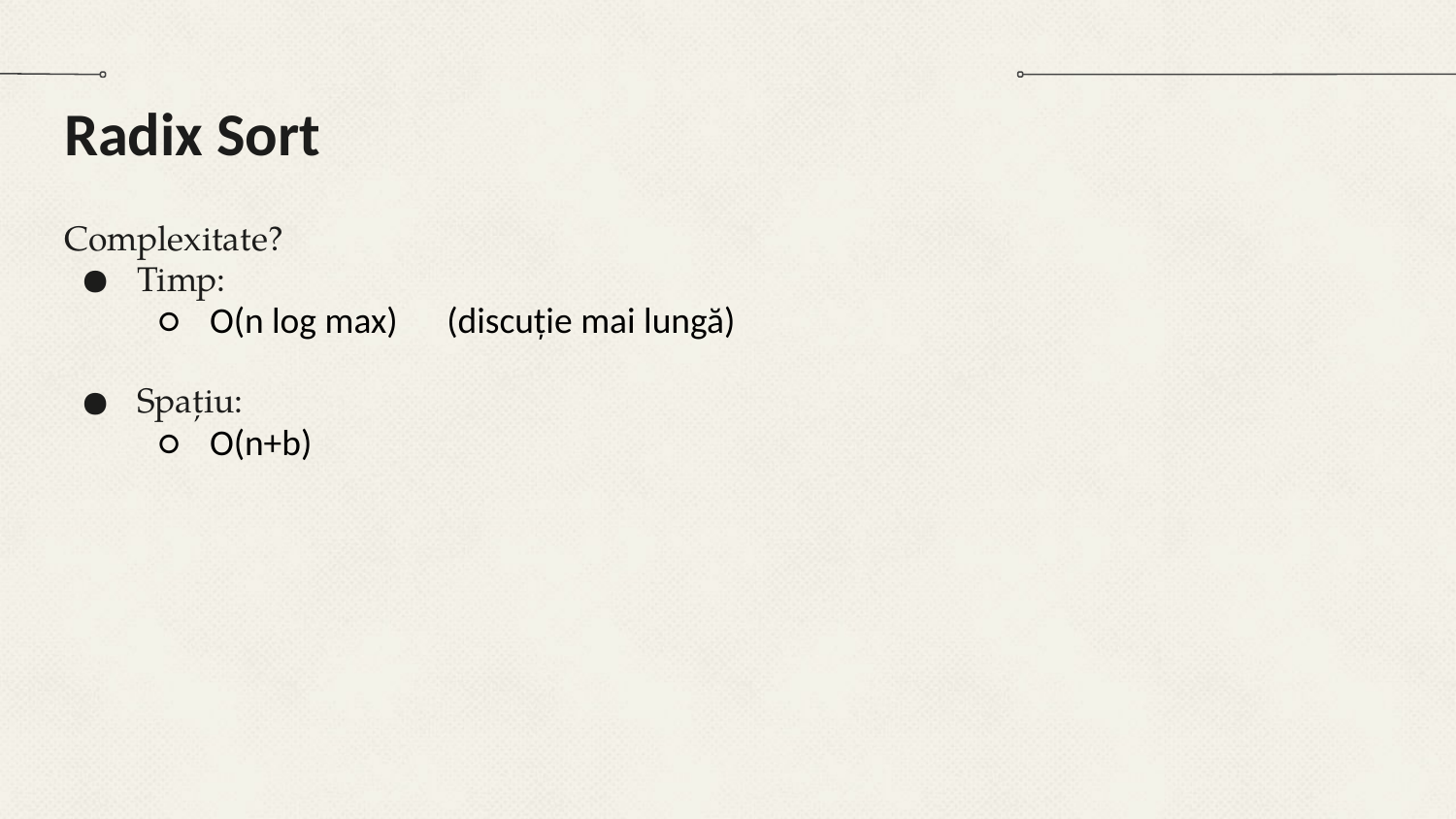

# Radix Sort

Complexitate?
Timp:
O(n log max)      (discuție mai lungă)

Spațiu:
O(n+b)